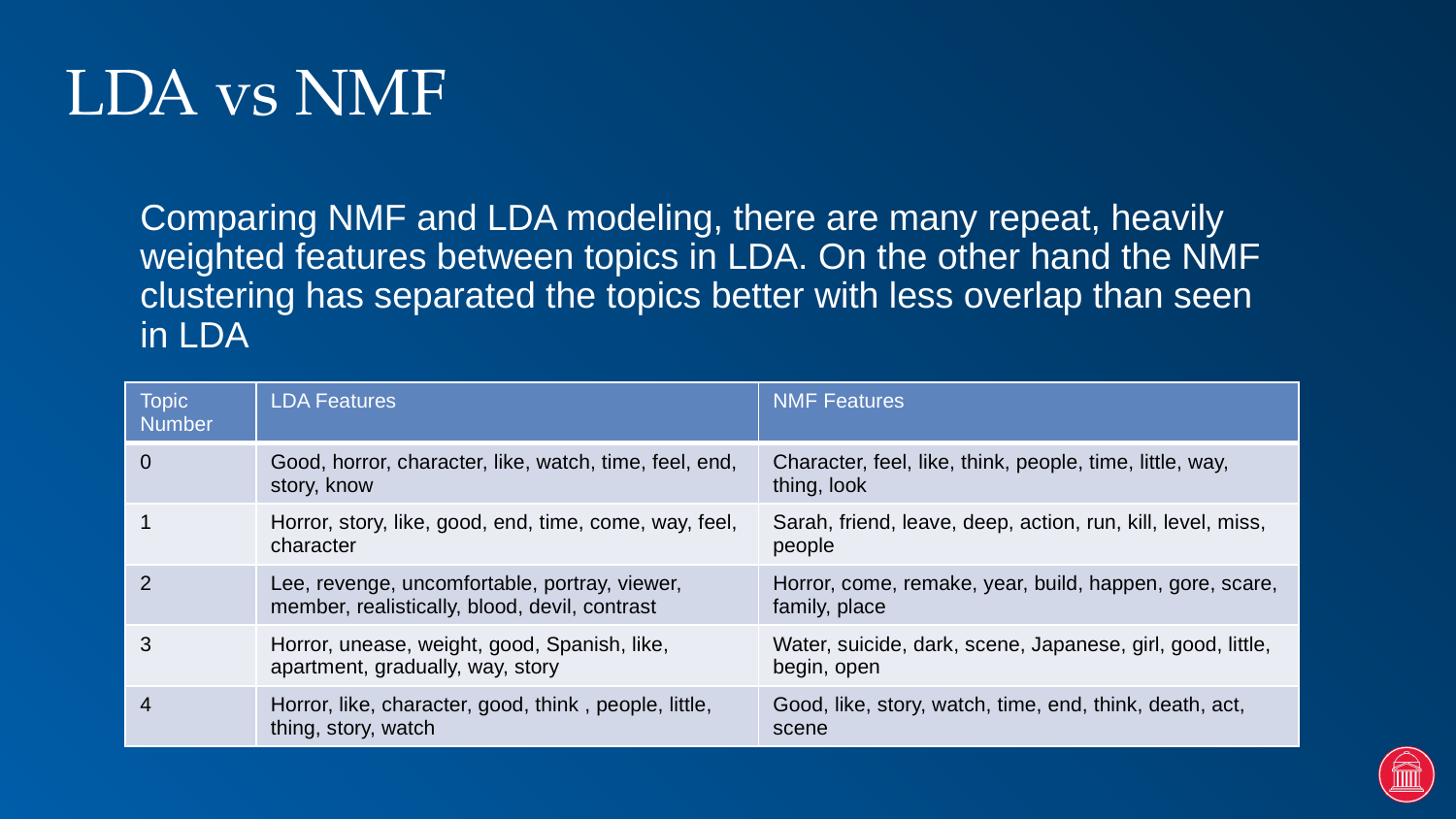

# LDA vs NMF
Comparing NMF and LDA modeling, there are many repeat, heavily weighted features between topics in LDA. On the other hand the NMF clustering has separated the topics better with less overlap than seen in LDA
| Topic Number | LDA Features | NMF Features |
| --- | --- | --- |
| 0 | Good, horror, character, like, watch, time, feel, end, story, know | Character, feel, like, think, people, time, little, way, thing, look |
| 1 | Horror, story, like, good, end, time, come, way, feel, character | Sarah, friend, leave, deep, action, run, kill, level, miss, people |
| 2 | Lee, revenge, uncomfortable, portray, viewer, member, realistically, blood, devil, contrast | Horror, come, remake, year, build, happen, gore, scare, family, place |
| 3 | Horror, unease, weight, good, Spanish, like, apartment, gradually, way, story | Water, suicide, dark, scene, Japanese, girl, good, little, begin, open |
| 4 | Horror, like, character, good, think , people, little, thing, story, watch | Good, like, story, watch, time, end, think, death, act, scene |